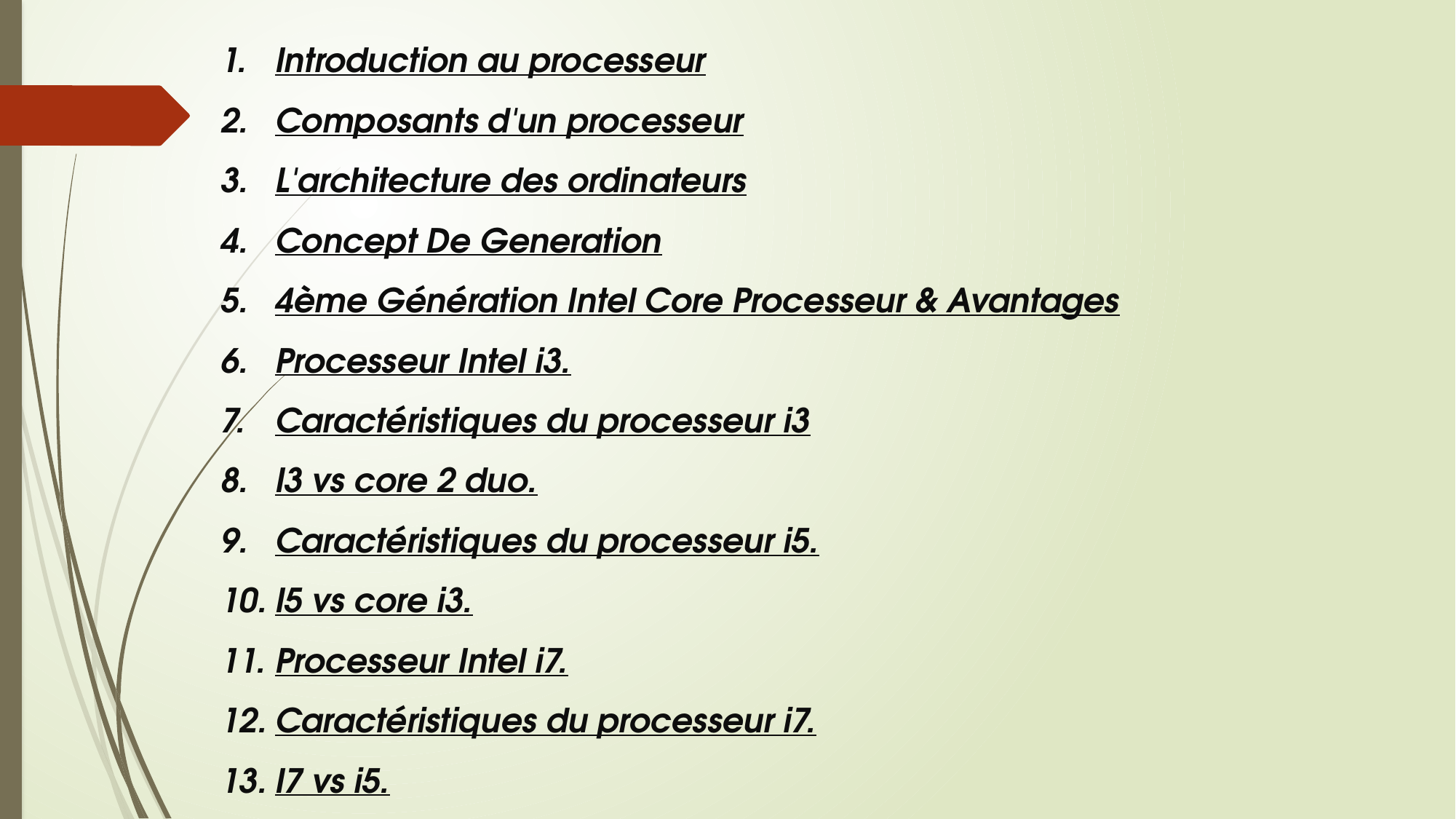

Introduction au processeur
Composants d'un processeur
L'architecture des ordinateurs
Concept De Generation
4ème Génération Intel Core Processeur & Avantages
Processeur Intel i3.
Caractéristiques du processeur i3
I3 vs core 2 duo.
Caractéristiques du processeur i5.
I5 vs core i3.
Processeur Intel i7.
Caractéristiques du processeur i7.
I7 vs i5.